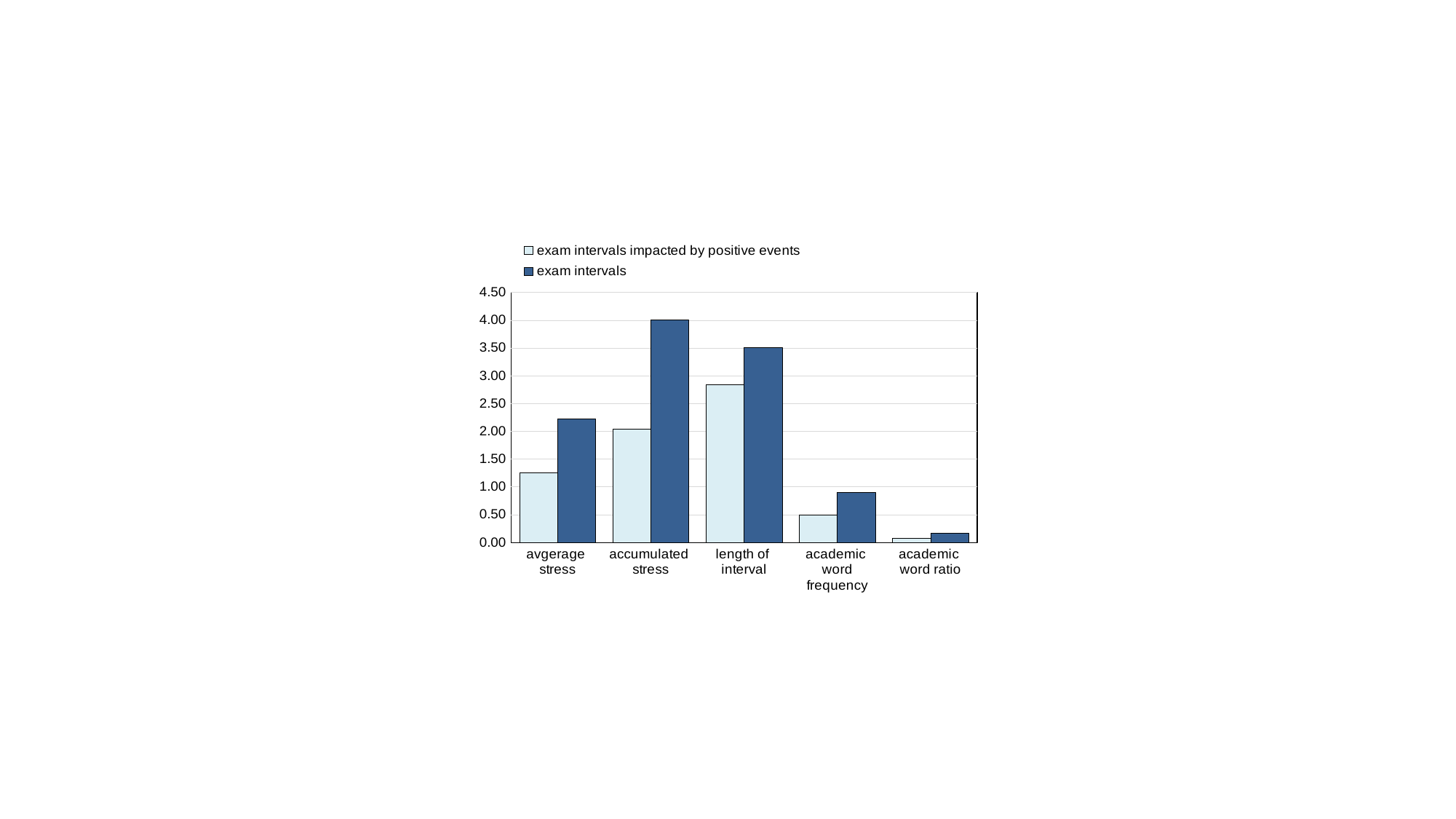

### Chart

| Category | exam intervals impacted by positive events | exam intervals |
|---|---|---|
| avgerage
stress | 1.249811382113821 | 2.226231707317073 |
| accumulated
stress | 2.045797662601626 | 4.00117245886179 |
| length of
interval | 2.84582926829268 | 3.50879268292683 |
| academic
word frequency | 0.489160162601626 | 0.9032536585365855 |
| academic
word ratio | 0.07583902439024387 | 0.1626943089430894 |